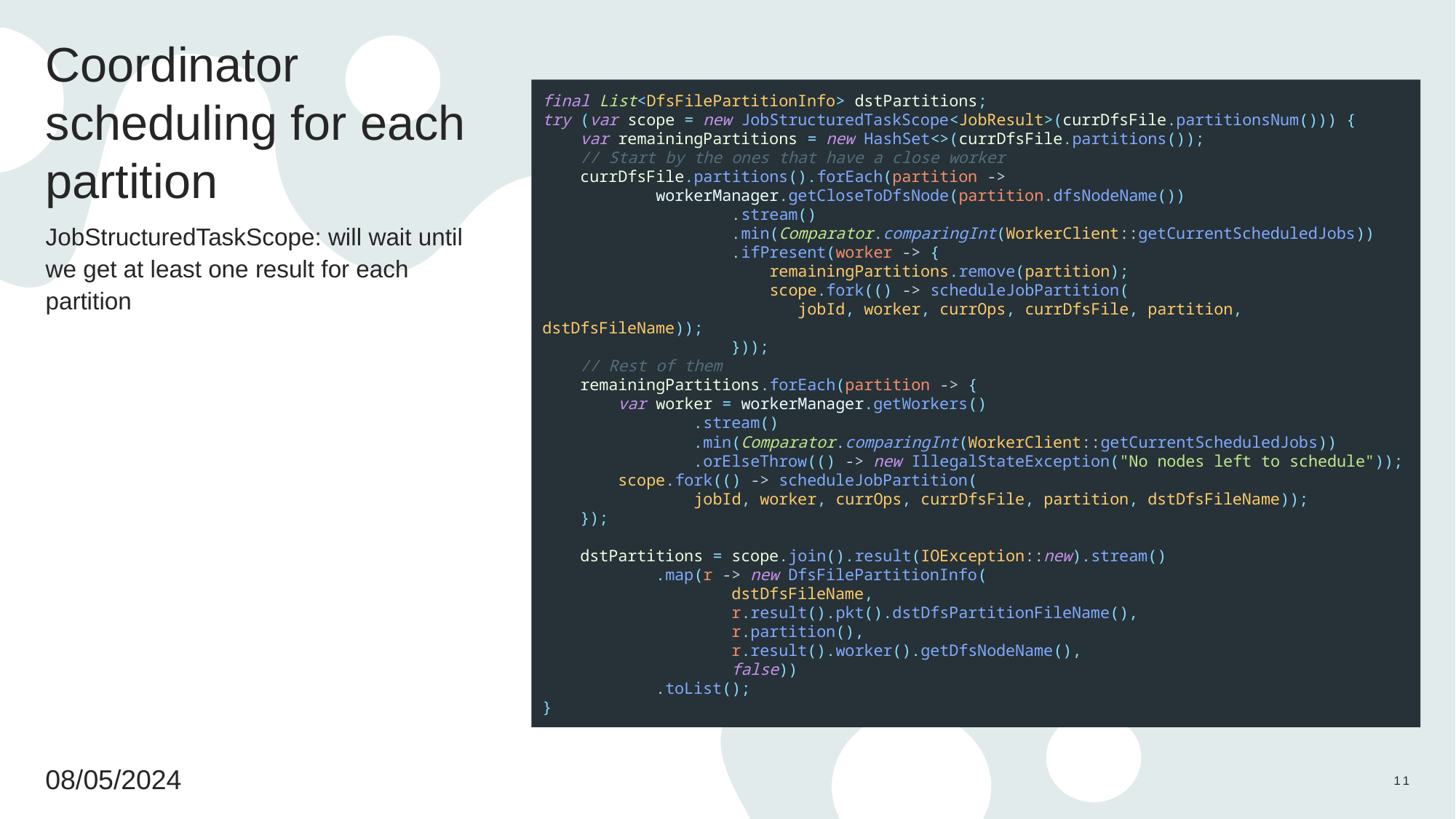

# Coordinator scheduling for each partition
final List<DfsFilePartitionInfo> dstPartitions;
try (var scope = new JobStructuredTaskScope<JobResult>(currDfsFile.partitionsNum())) {
    var remainingPartitions = new HashSet<>(currDfsFile.partitions());
    // Start by the ones that have a close worker
    currDfsFile.partitions().forEach(partition ->
            workerManager.getCloseToDfsNode(partition.dfsNodeName())
                    .stream()
                    .min(Comparator.comparingInt(WorkerClient::getCurrentScheduledJobs))
                    .ifPresent(worker -> {
                        remainingPartitions.remove(partition);
                        scope.fork(() -> scheduleJobPartition(
                           jobId, worker, currOps, currDfsFile, partition, dstDfsFileName));
                    }));
    // Rest of them
    remainingPartitions.forEach(partition -> {
        var worker = workerManager.getWorkers()
                .stream()
                .min(Comparator.comparingInt(WorkerClient::getCurrentScheduledJobs))
                .orElseThrow(() -> new IllegalStateException("No nodes left to schedule"));
        scope.fork(() -> scheduleJobPartition(
                jobId, worker, currOps, currDfsFile, partition, dstDfsFileName));
    });
    dstPartitions = scope.join().result(IOException::new).stream()
            .map(r -> new DfsFilePartitionInfo(
                    dstDfsFileName,
                    r.result().pkt().dstDfsPartitionFileName(),
                    r.partition(),
                    r.result().worker().getDfsNodeName(),
                    false))
            .toList();
}
JobStructuredTaskScope: will wait until we get at least one result for each partition
08/05/2024
11